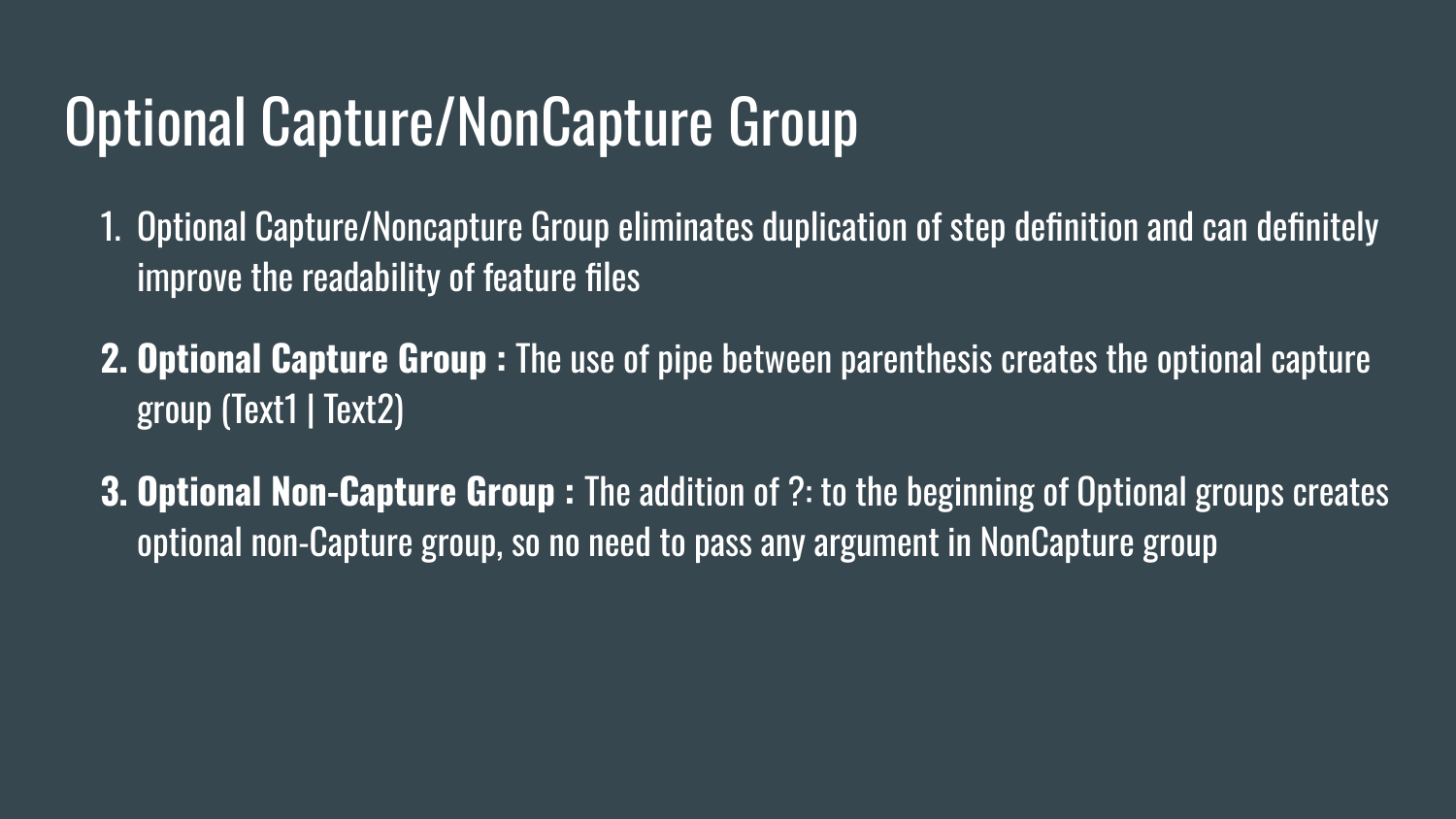

# Optional Capture/NonCapture Group
Optional Capture/Noncapture Group eliminates duplication of step definition and can definitely improve the readability of feature files
Optional Capture Group : The use of pipe between parenthesis creates the optional capture group (Text1 | Text2)
Optional Non-Capture Group : The addition of ?: to the beginning of Optional groups creates optional non-Capture group, so no need to pass any argument in NonCapture group